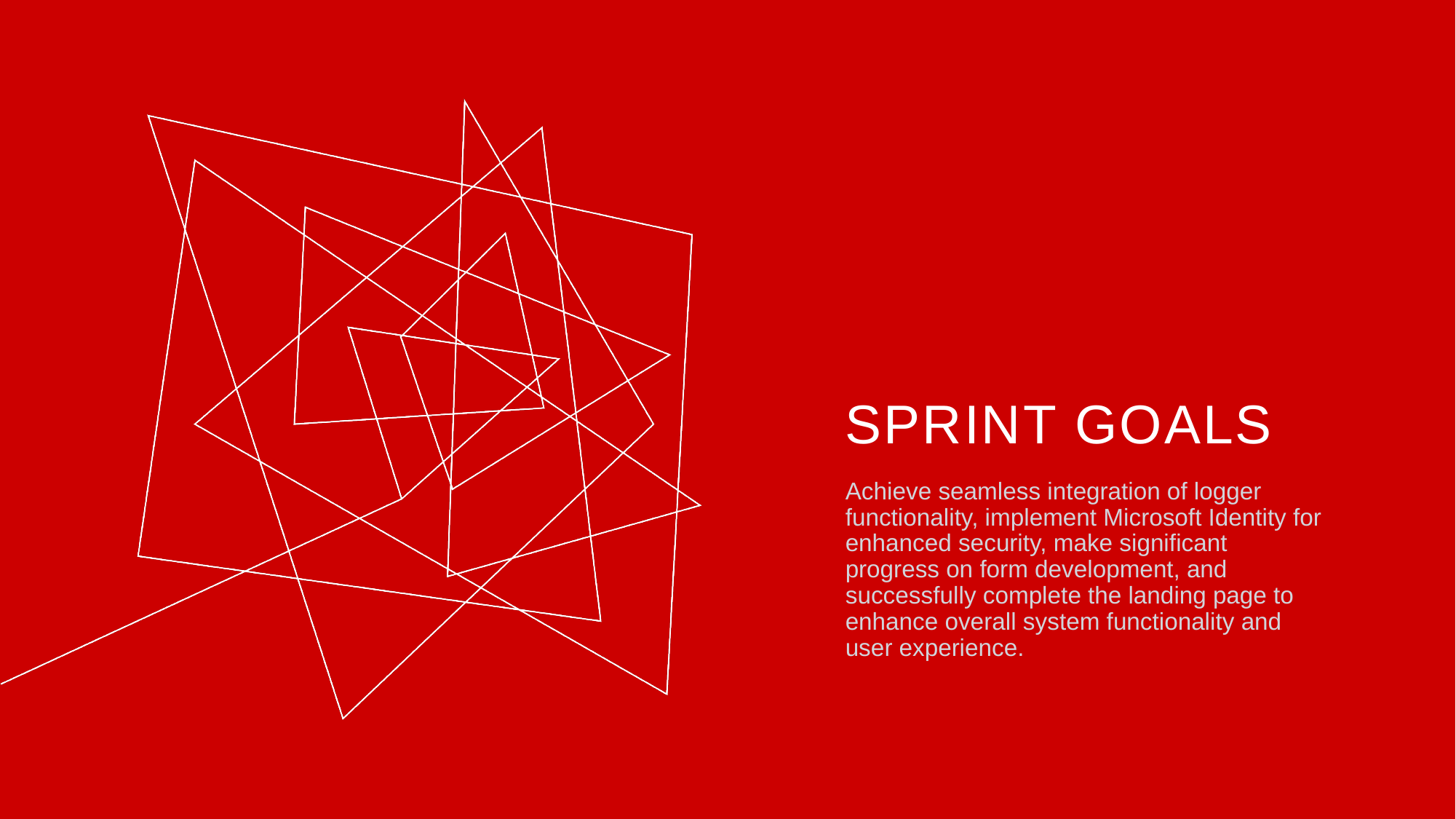

# Sprint GOALS
Achieve seamless integration of logger functionality, implement Microsoft Identity for enhanced security, make significant progress on form development, and successfully complete the landing page to enhance overall system functionality and user experience.